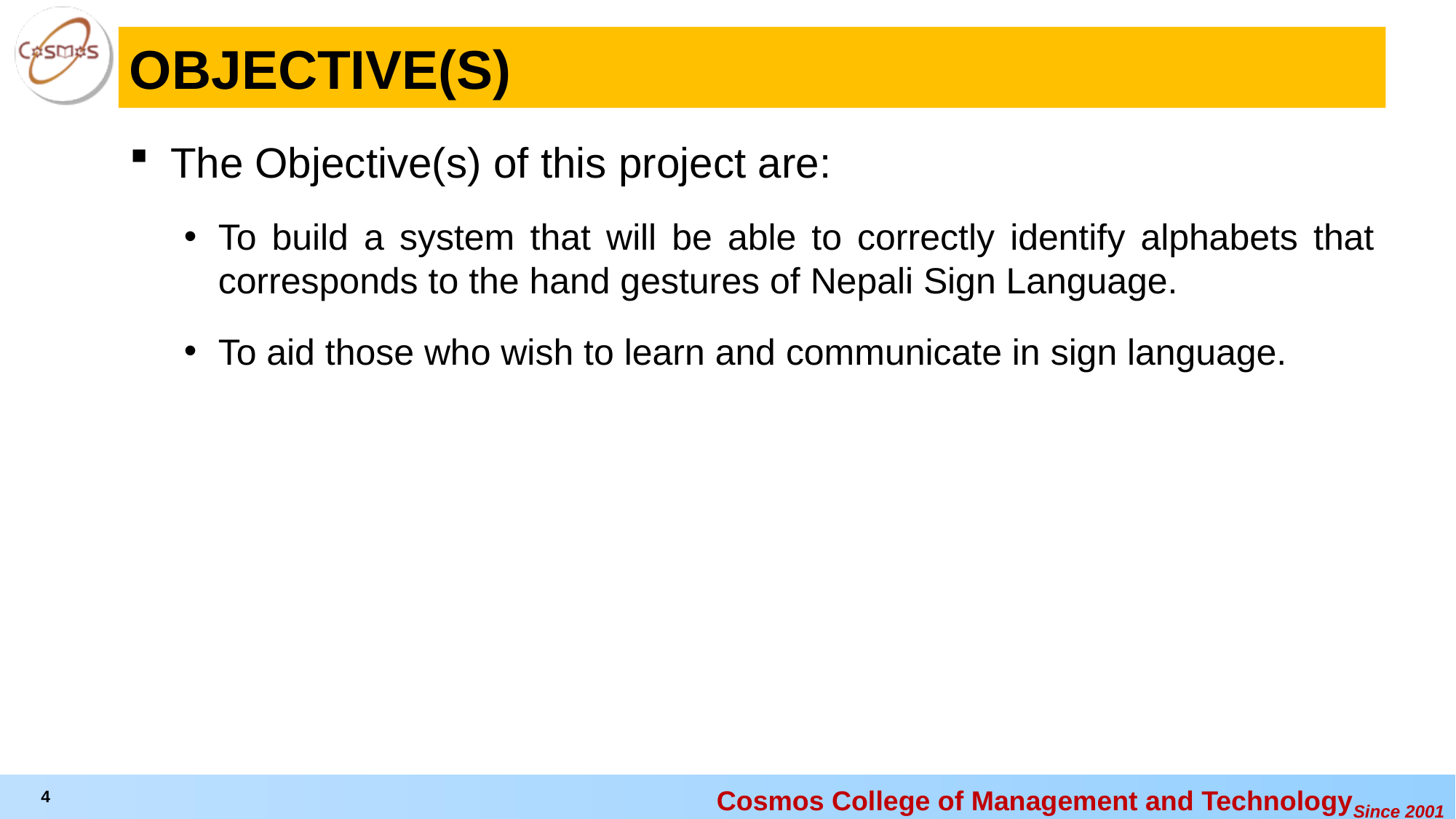

# OBJECTIVE(S)
The Objective(s) of this project are:
To build a system that will be able to correctly identify alphabets that corresponds to the hand gestures of Nepali Sign Language.
To aid those who wish to learn and communicate in sign language.